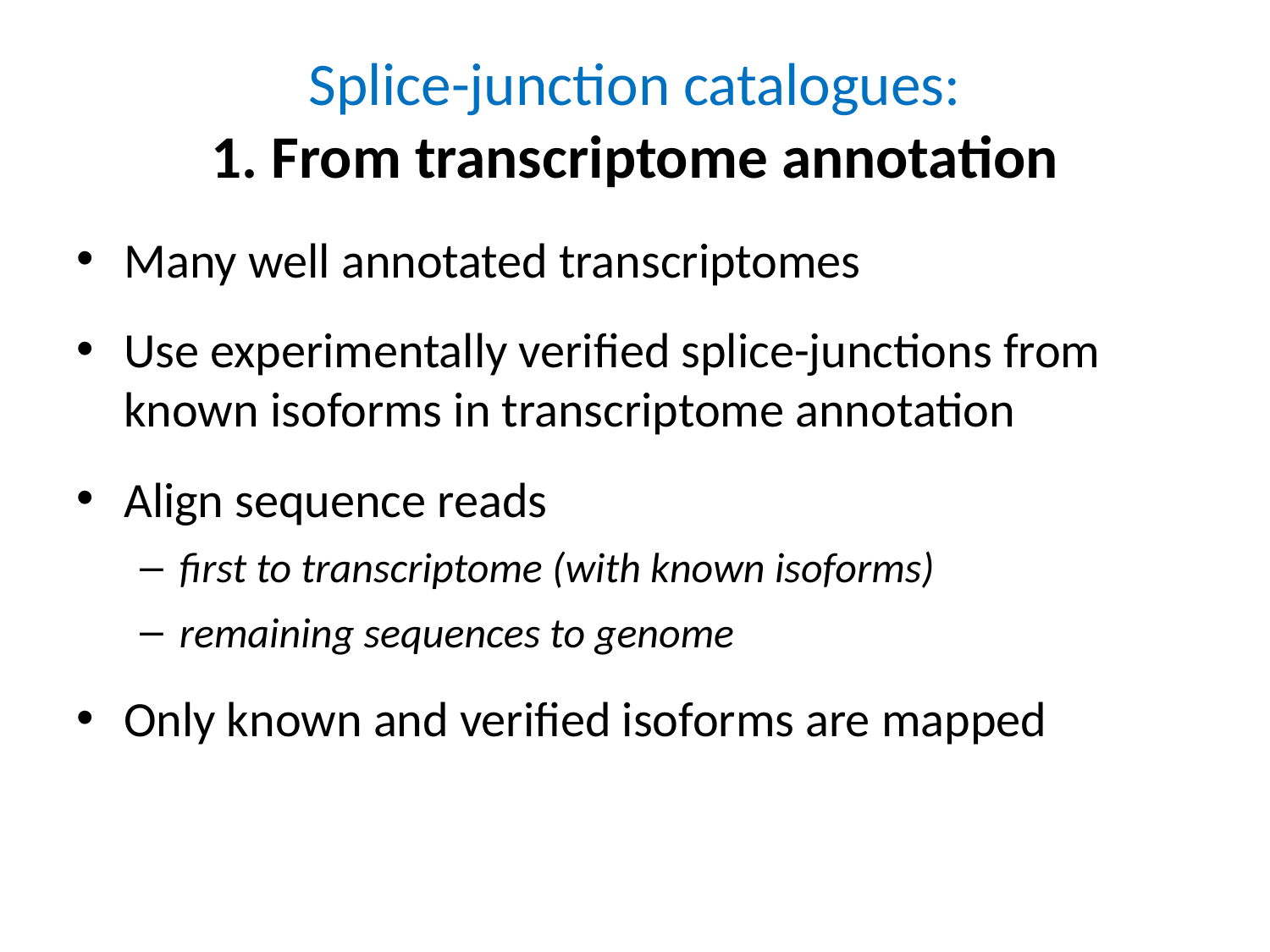

# Splice-junction catalogues: 1. From transcriptome annotation
Many well annotated transcriptomes
Use experimentally verified splice-junctions from known isoforms in transcriptome annotation
Align sequence reads
first to transcriptome (with known isoforms)
remaining sequences to genome
Only known and verified isoforms are mapped